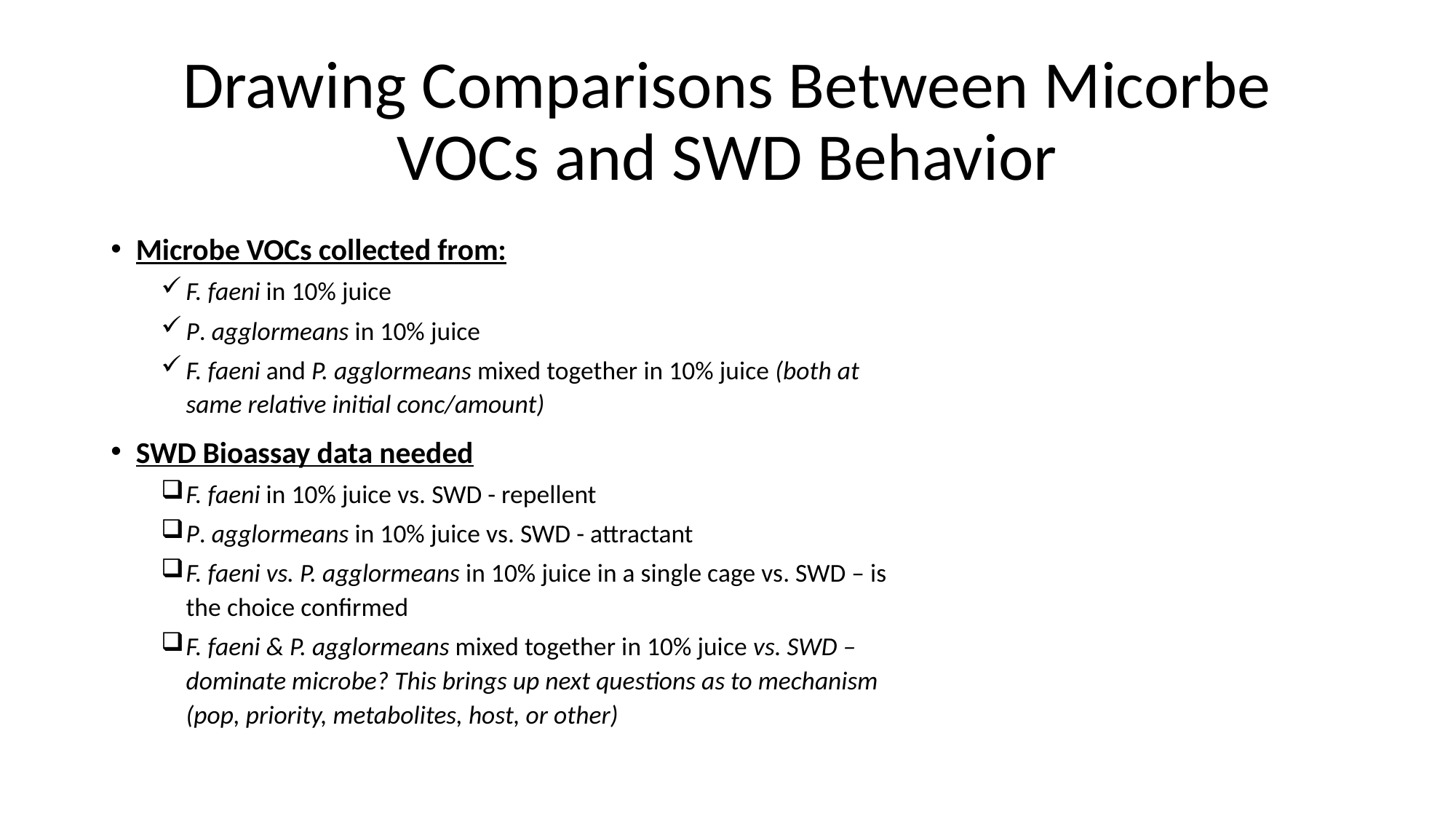

# Drawing Comparisons Between Micorbe VOCs and SWD Behavior
Microbe VOCs collected from:
F. faeni in 10% juice
P. agglormeans in 10% juice
F. faeni and P. agglormeans mixed together in 10% juice (both at same relative initial conc/amount)
SWD Bioassay data needed
F. faeni in 10% juice vs. SWD - repellent
P. agglormeans in 10% juice vs. SWD - attractant
F. faeni vs. P. agglormeans in 10% juice in a single cage vs. SWD – is the choice confirmed
F. faeni & P. agglormeans mixed together in 10% juice vs. SWD – dominate microbe? This brings up next questions as to mechanism (pop, priority, metabolites, host, or other)